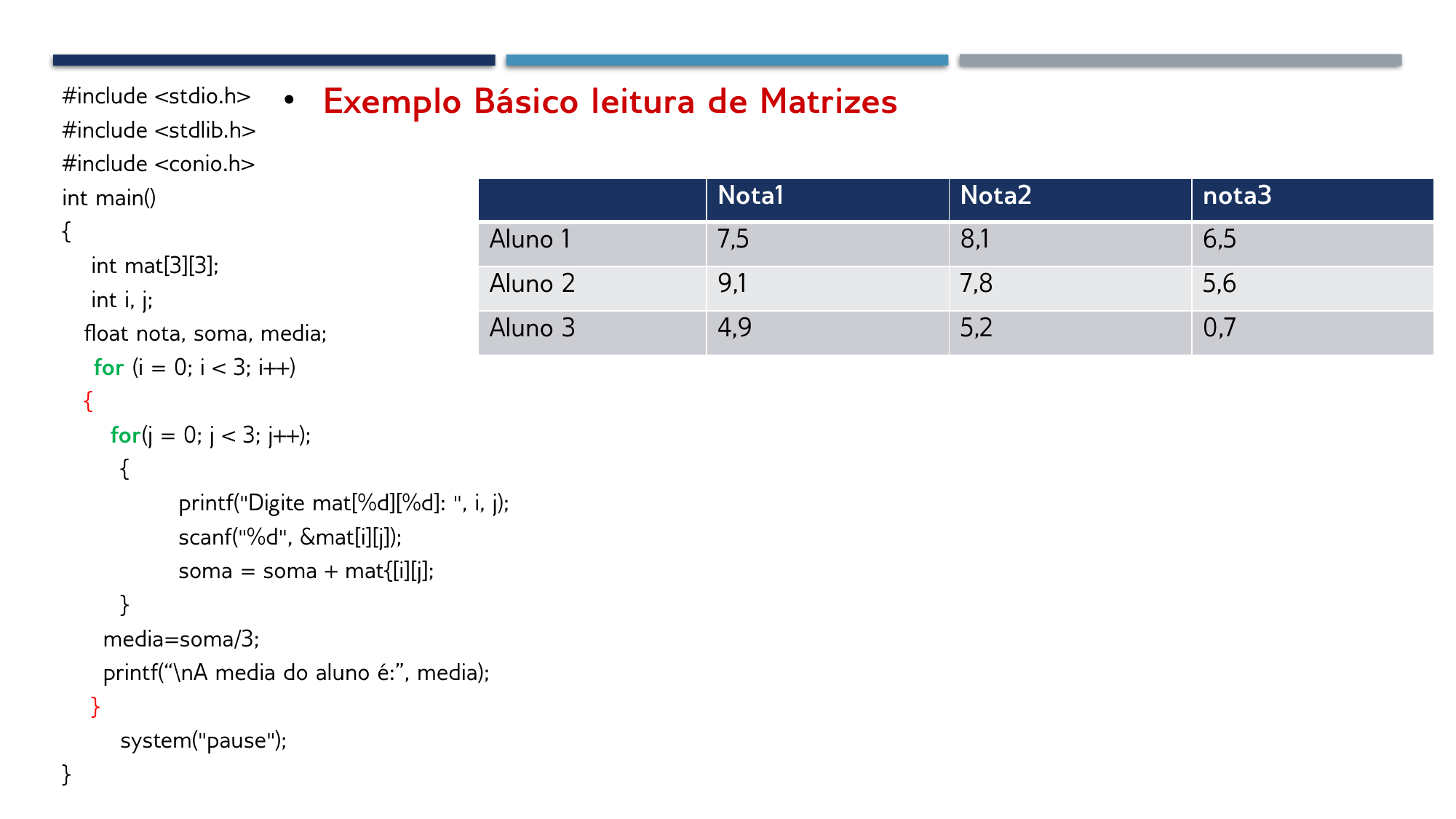

Array - Matrizes
#include <stdio.h>
#include <stdlib.h>
#include <conio.h>
int main()
{
    int mat[3][3];
    int i, j;
   float nota, soma, media;
    for (i = 0; i < 3; i++)
   {
	 for(j = 0; j < 3; j++);
        {
                printf("Digite mat[%d][%d]: ", i, j);
                scanf("%d", &mat[i][j]);
                soma = soma + mat{[i][j];
        }
	media=soma/3;
	printf(“\nA media do aluno é:”, media);
    }
        system("pause");
}
Exemplo Básico leitura de Matrizes
|  | Nota1 | Nota2 | nota3 |
| --- | --- | --- | --- |
| Aluno 1 | 7,5 | 8,1 | 6,5 |
| Aluno 2 | 9,1 | 7,8 | 5,6 |
| Aluno 3 | 4,9 | 5,2 | 0,7 |